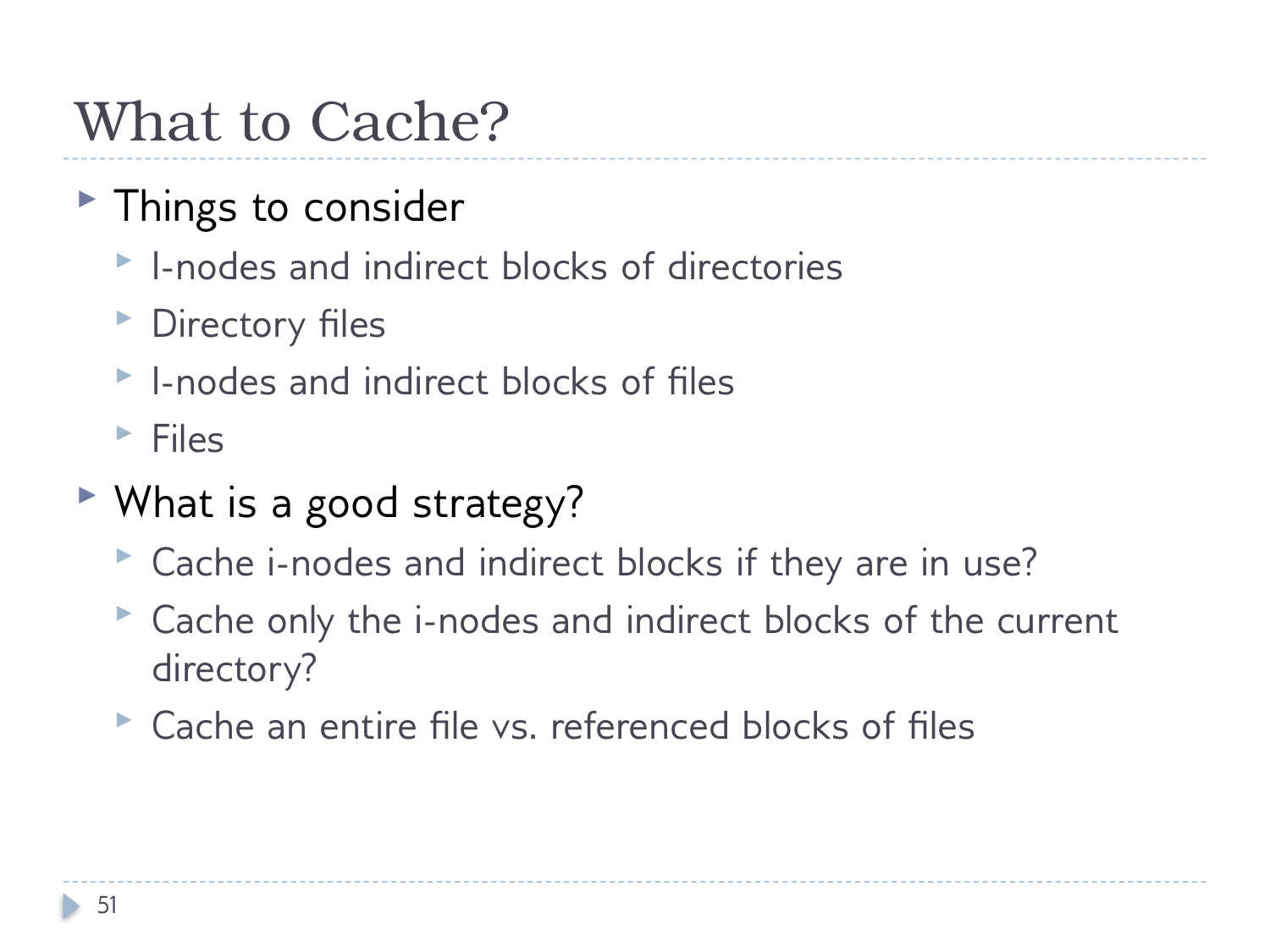

# What to Cache?
Things to consider
I-nodes and indirect blocks of directories
Directory files
I-nodes and indirect blocks of files
Files
What is a good strategy?
Cache i-nodes and indirect blocks if they are in use?
Cache only the i-nodes and indirect blocks of the current directory?
Cache an entire file vs. referenced blocks of files
51